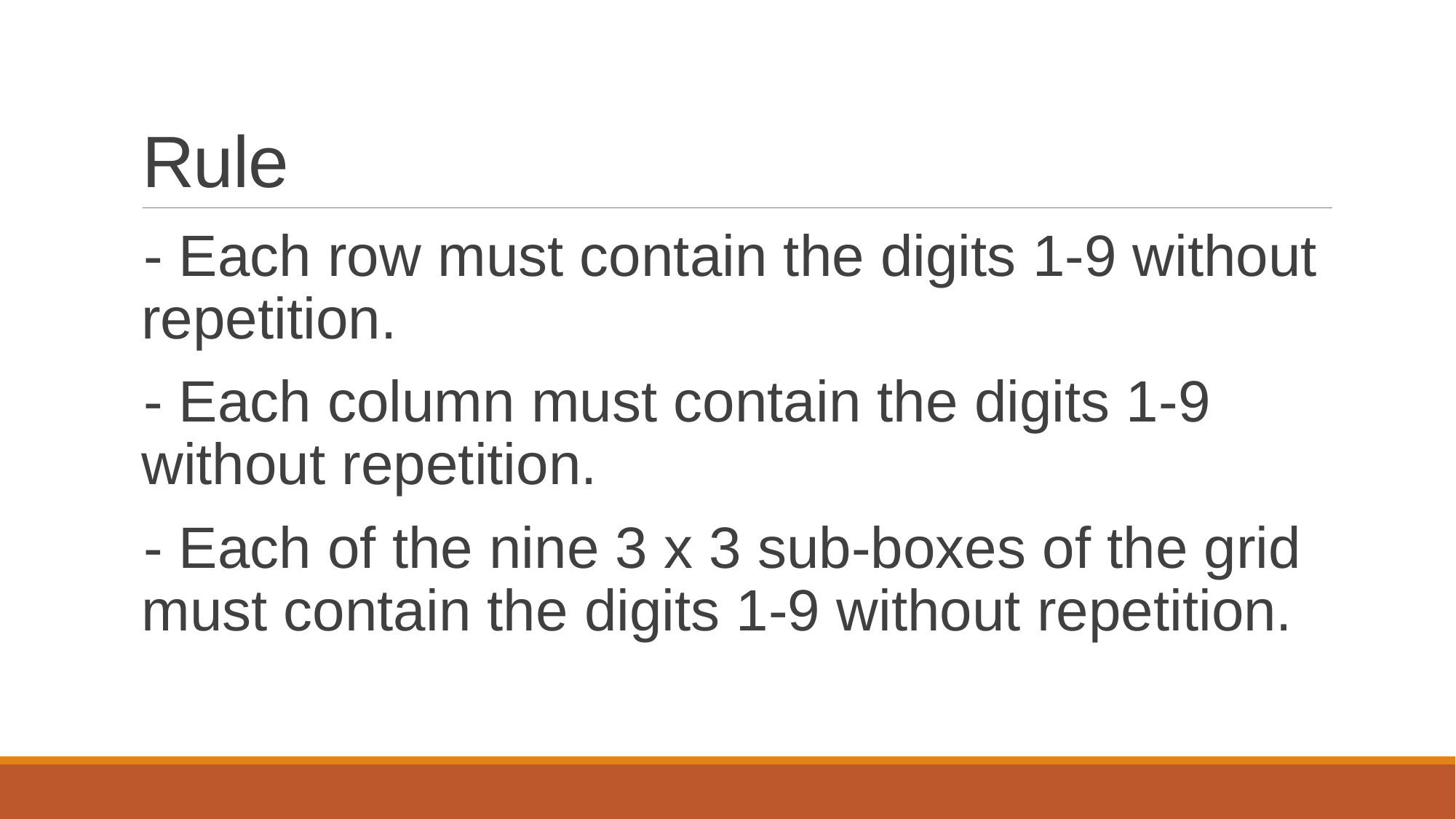

# Rule
- Each row must contain the digits 1-9 without repetition.
- Each column must contain the digits 1-9 without repetition.
- Each of the nine 3 x 3 sub-boxes of the grid must contain the digits 1-9 without repetition.